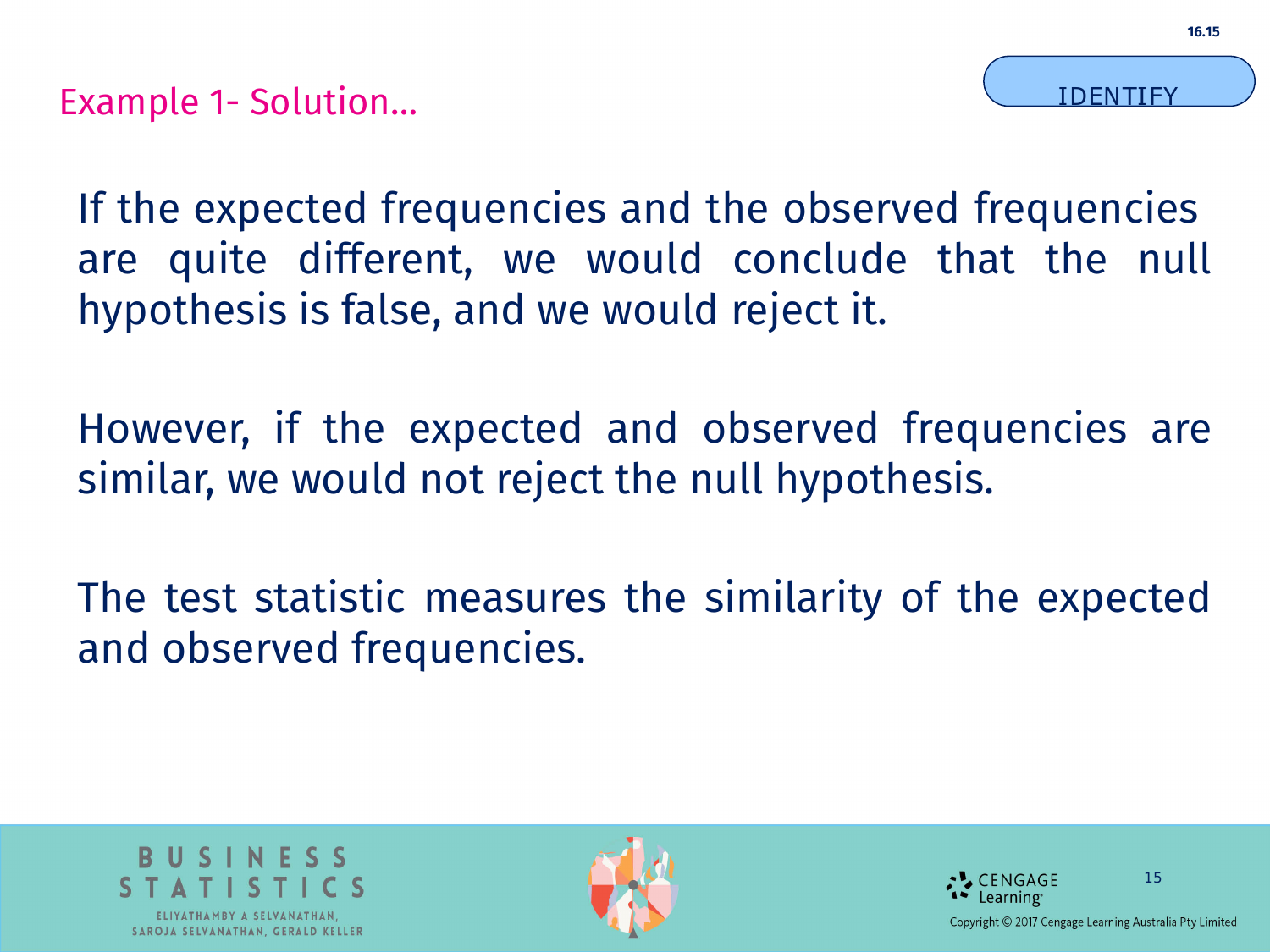

16.15
Example 1- Solution…
IDENTIFY
If the expected frequencies and the observed frequencies  are quite different, we would conclude that the null hypothesis is false, and we would reject it.

However, if the expected and observed frequencies are similar, we would not reject the null hypothesis.

The test statistic measures the similarity of the expected and observed frequencies.

15